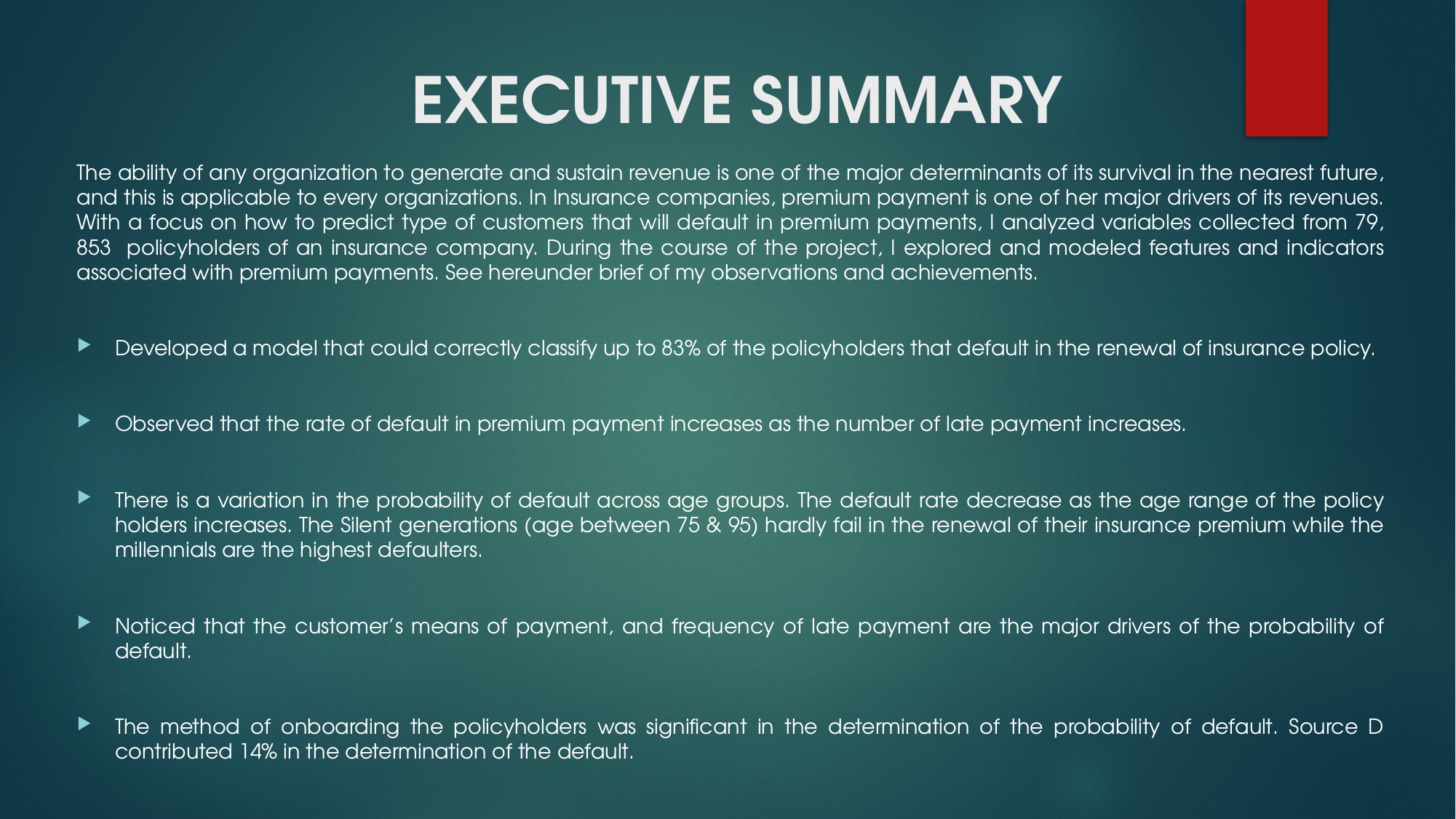

# EXECUTIVE SUMMARY
The ability of any organization to generate and sustain revenue is one of the major determinants of its survival in the nearest future, and this is applicable to every organizations. In Insurance companies, premium payment is one of her major drivers of its revenues. With a focus on how to predict type of customers that will default in premium payments, I analyzed variables collected from 79, 853  policyholders of an insurance company. During the course of the project, I explored and modeled features and indicators associated with premium payments. See hereunder brief of my observations and achievements.

Developed a model that could correctly classify up to 83% of the policyholders that default in the renewal of insurance policy.

Observed that the rate of default in premium payment increases as the number of late payment increases.

There is a variation in the probability of default across age groups. The default rate decrease as the age range of the policy holders increases. The Silent generations (age between 75 & 95) hardly fail in the renewal of their insurance premium while the millennials are the highest defaulters.

Noticed that the customer’s means of payment, and frequency of late payment are the major drivers of the probability of default.

The method of onboarding the policyholders was significant in the determination of the probability of default. Source D contributed 14% in the determination of the default.